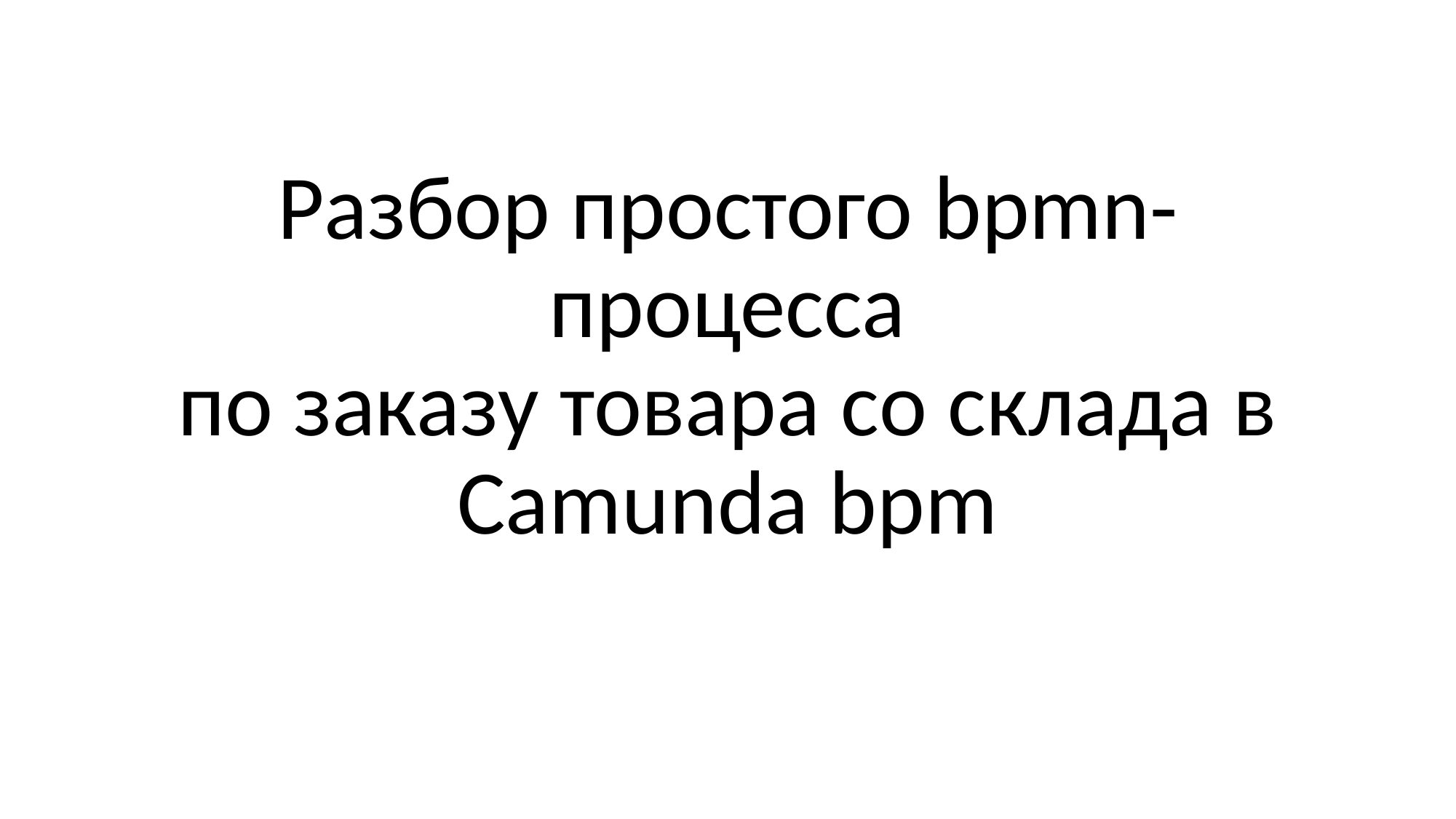

# Разбор простого bpmn-процесса по заказу товара со склада в Camunda bpm